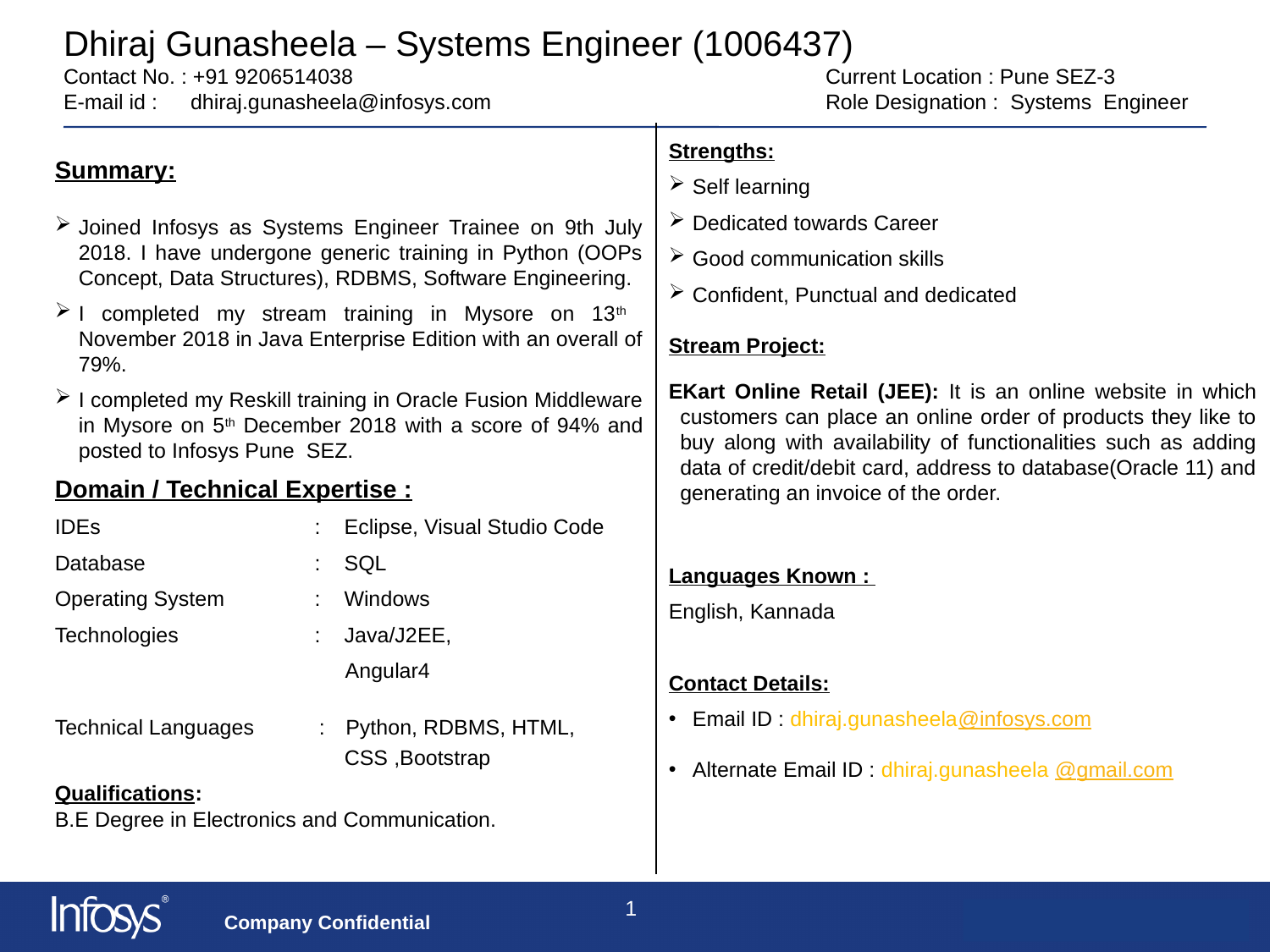

# Dhiraj Gunasheela – Systems Engineer (1006437) Contact No. : +91 9206514038				Current Location : Pune SEZ-3 E-mail id :	dhiraj.gunasheela@infosys.com			Role Designation :  Systems  Engineer

Strengths:
Self learning
Dedicated towards Career
Good communication skills
Confident, Punctual and dedicated

Stream Project:
EKart Online Retail (JEE): It is an online website in which customers can place an online order of products they like to buy along with availability of functionalities such as adding data of credit/debit card, address to database(Oracle 11) and generating an invoice of the order.

Languages Known :
English, Kannada

Contact Details:
Email ID : dhiraj.gunasheela@infosys.com

Alternate Email ID : dhiraj.gunasheela @gmail.com

Summary:

Joined Infosys as Systems Engineer Trainee on 9th July 2018. I have undergone generic training in Python (OOPs Concept, Data Structures), RDBMS, Software Engineering.
I completed my stream training in Mysore on 13th  November 2018 in Java Enterprise Edition with an overall of 79%.
I completed my Reskill training in Oracle Fusion Middleware in Mysore on 5th December 2018 with a score of 94% and posted to Infosys Pune  SEZ.
Domain / Technical Expertise :
IDEs 		 :    Eclipse, Visual Studio Code
Database   		 :    SQL
Operating System  	 :    Windows
Technologies            	 :    Java/J2EE,
                                                 Angular4

Technical Languages           :,   Python, RDBMS, HTML,
		      CSS ,Bootstrap
Qualifications:
B.E Degree in Electronics and Communication.